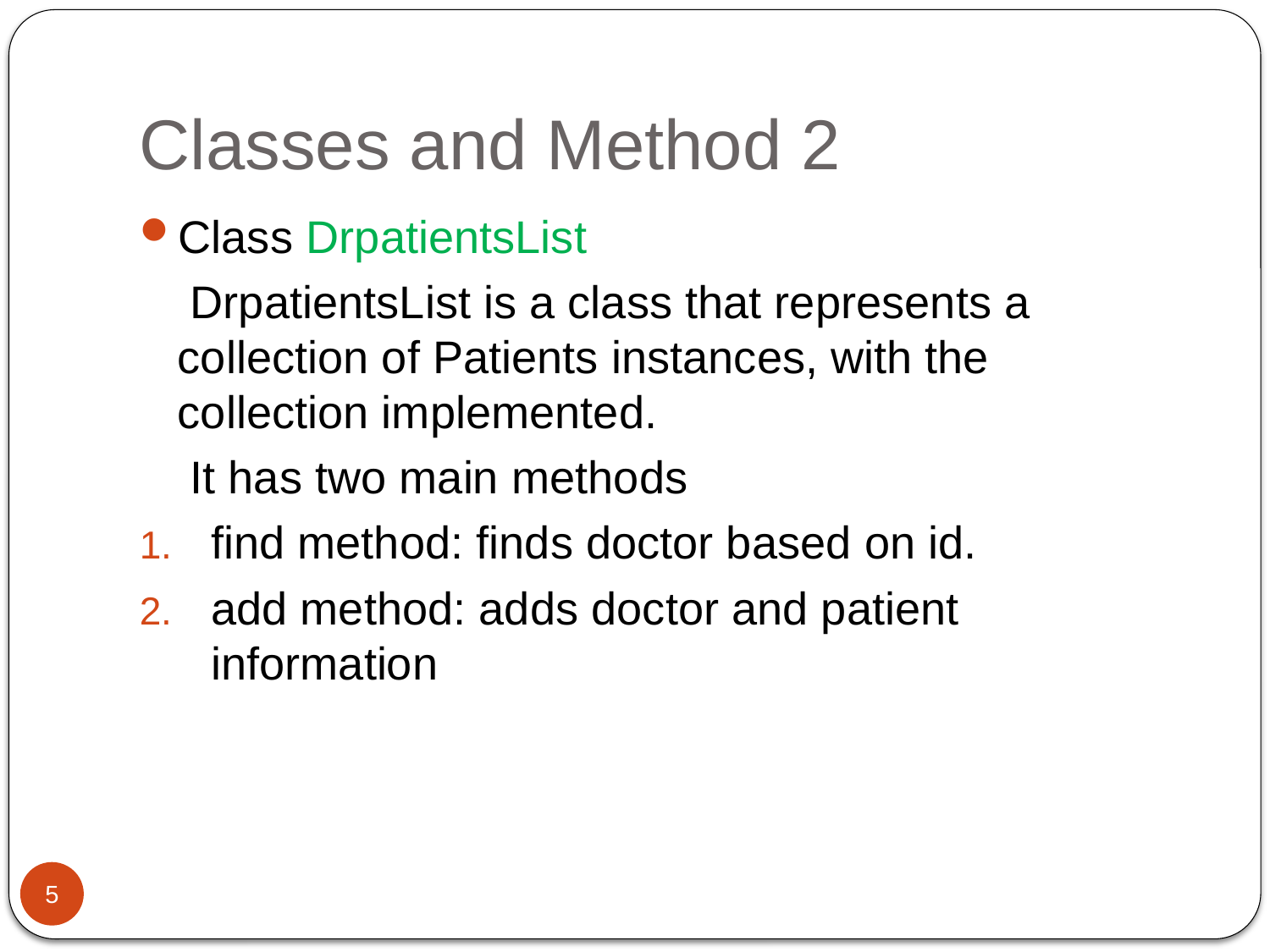

# Classes and Method 2
Class DrpatientsList
    DrpatientsList is a class that represents a collection of Patients instances, with the collection implemented.
    It has two main methods
find method: finds doctor based on id.
add method: adds doctor and patient information
5